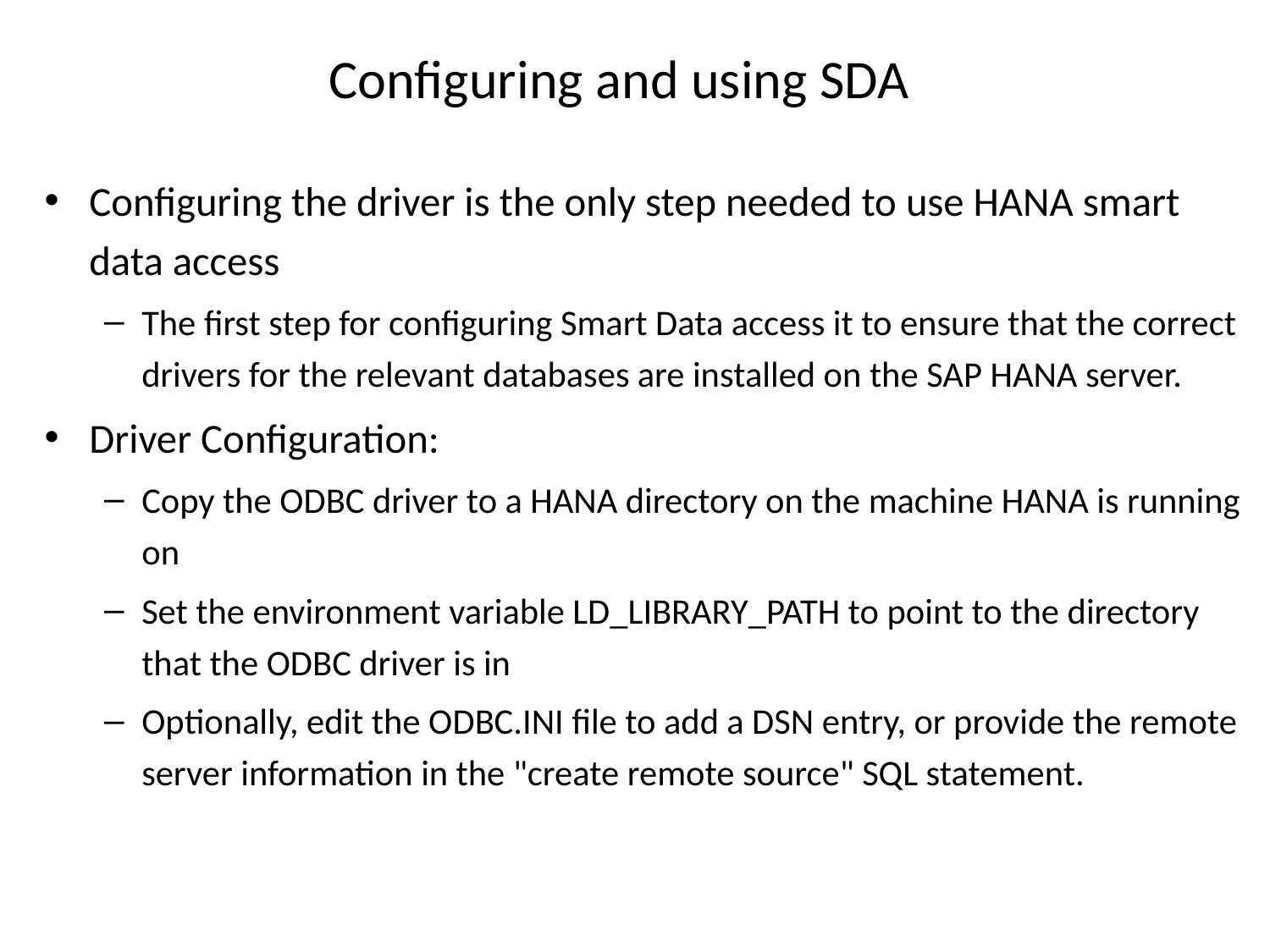

# Configuring and using SDA
Configuring the driver is the only step needed to use HANA smart data access
The first step for configuring Smart Data access it to ensure that the correct drivers for the relevant databases are installed on the SAP HANA server.
Driver Configuration:
Copy the ODBC driver to a HANA directory on the machine HANA is running on
Set the environment variable LD_LIBRARY_PATH to point to the directory that the ODBC driver is in
Optionally, edit the ODBC.INI file to add a DSN entry, or provide the remote server information in the "create remote source" SQL statement.